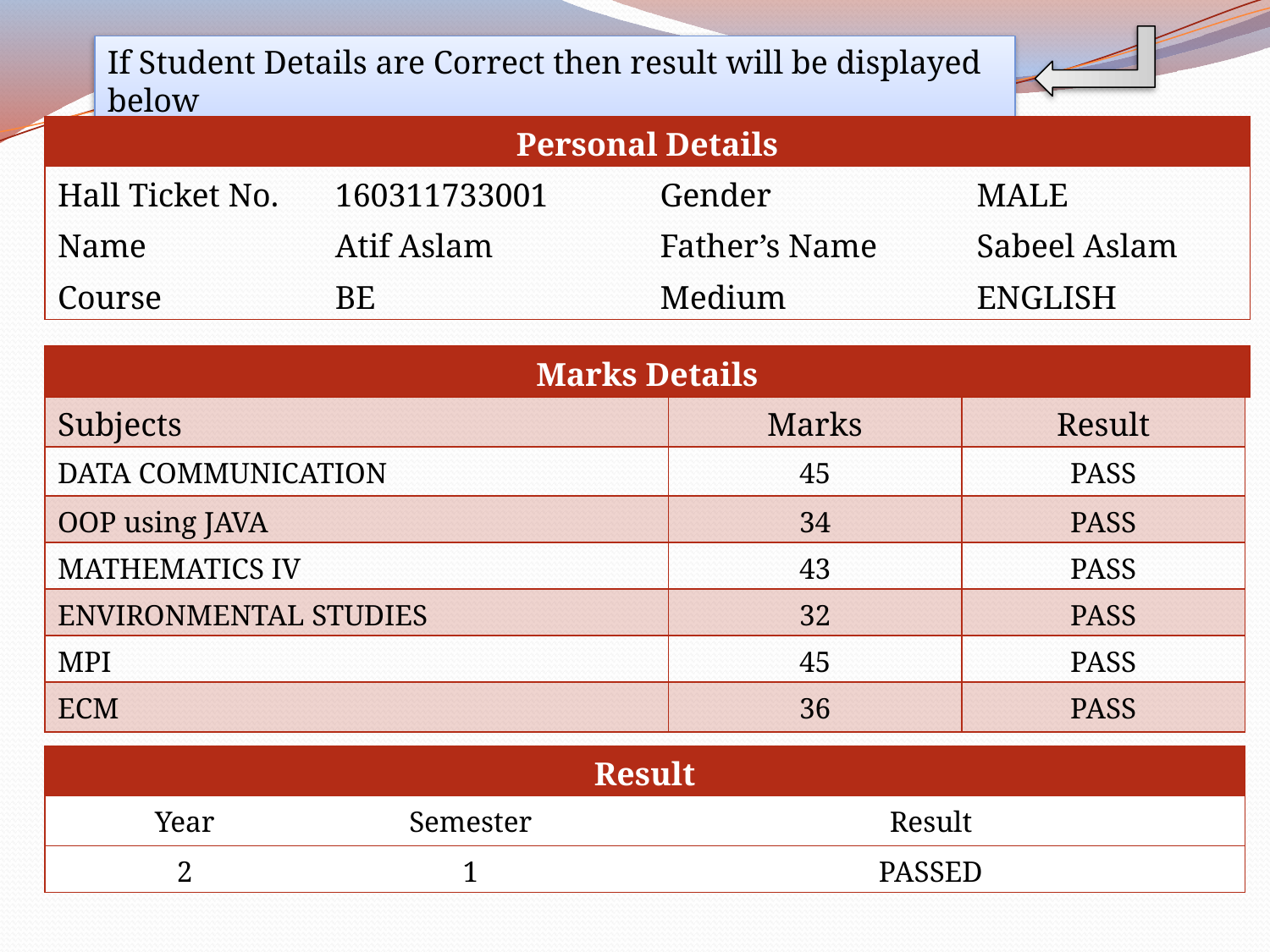

If Student Details are Correct then result will be displayed below
| Personal Details |  |  |  |
| --- | --- | --- | --- |
| Hall Ticket No. | 160311733001 | Gender | MALE |
| Name | Atif Aslam | Father’s Name | Sabeel Aslam |
| Course | BE | Medium | ENGLISH |
| Marks Details |
| --- |
| Subjects | Marks | Result |
| --- | --- | --- |
| DATA COMMUNICATION | 45 | PASS |
| OOP using JAVA | 34 | PASS |
| MATHEMATICS IV | 43 | PASS |
| ENVIRONMENTAL STUDIES | 32 | PASS |
| MPI | 45 | PASS |
| ECM | 36 | PASS |
| Result |
| --- |
| Year | Semester | Result |
| --- | --- | --- |
| 2 | 1 | PASSED |